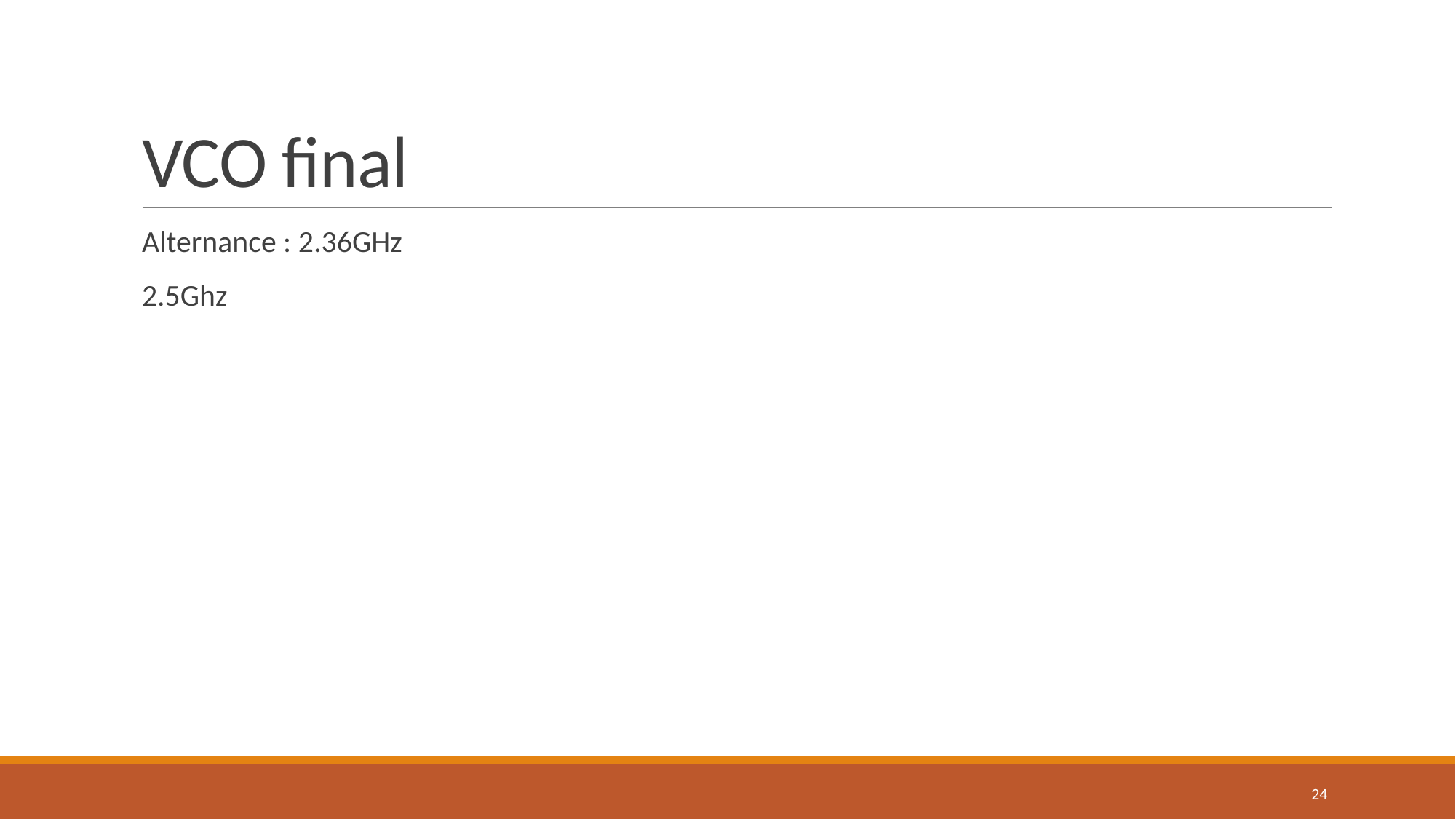

# VCO final
Alternance : 2.36GHz
2.5Ghz

24